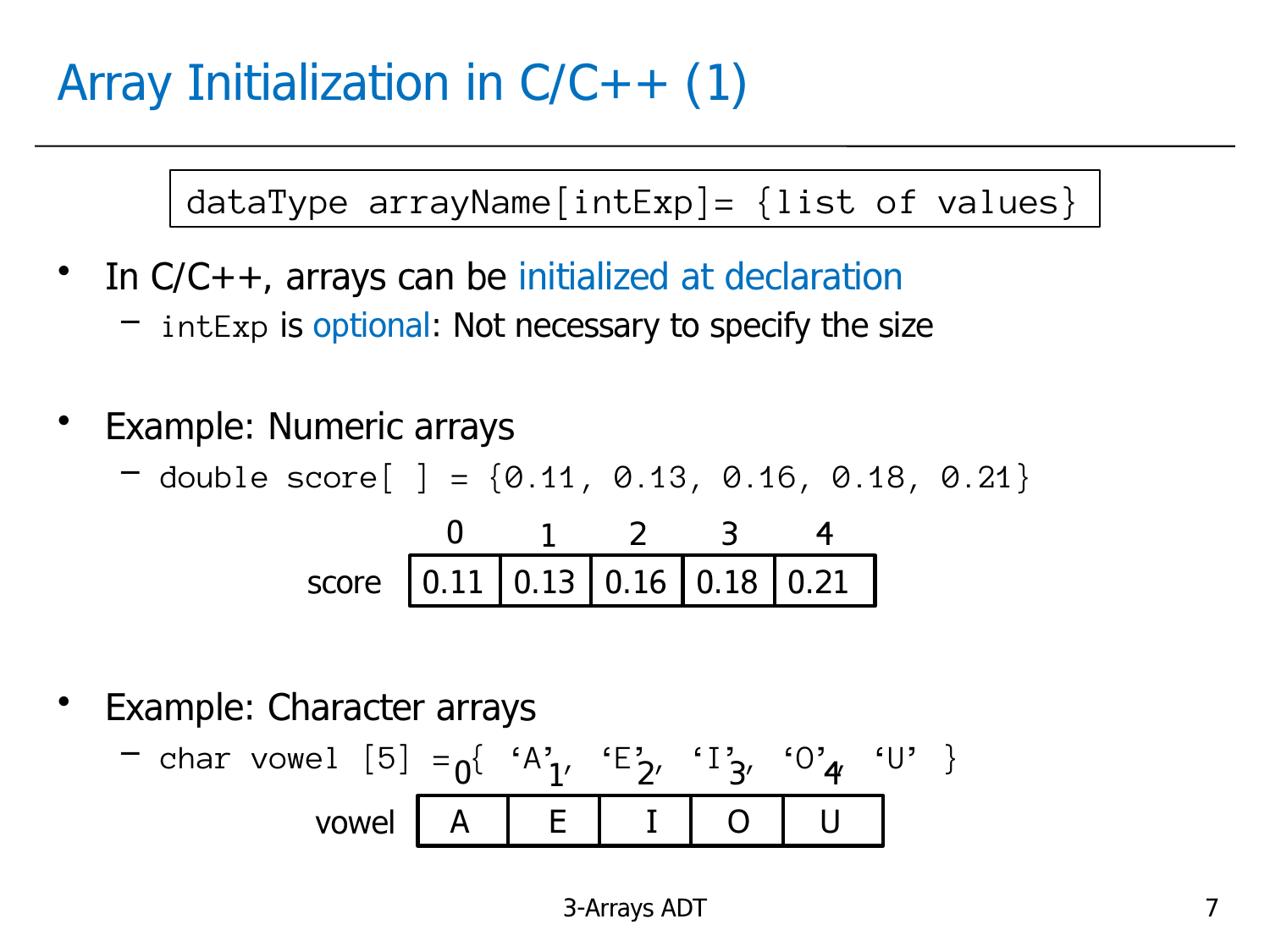

# Array Initialization in C/C++ (1)
dataType arrayName[intExp]= {list of values}
In C/C++, arrays can be initialized at declaration
intExp is optional: Not necessary to specify the size

Example: Numeric arrays
double score[ ] = {0.11, 0.13, 0.16, 0.18, 0.21}

Example: Character arrays
char vowel [5] = { ‘A’, ‘E’, ‘I’, ‘O’, ‘U’ }
0
2
3
4
1
0.11   0.13   0.16   0.18   0.21
score
0
2
3
4
1
  A        E        I       O       U
vowel
3-Arrays ADT
7